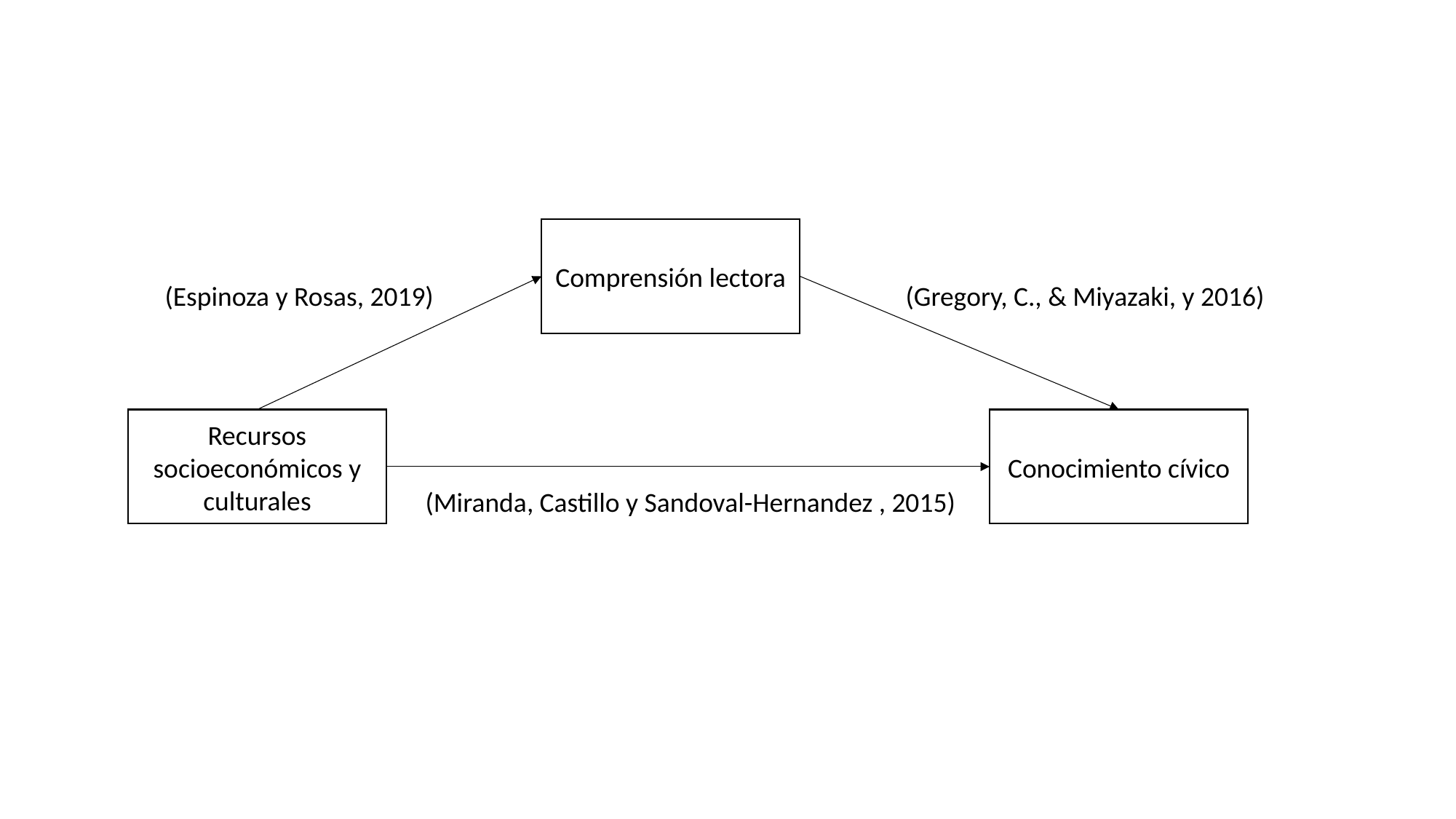

Comprensión lectora
(Espinoza y Rosas, 2019)
(Gregory, C., & Miyazaki, y 2016)
Conocimiento cívico
Recursos socioeconómicos y culturales
(Miranda, Castillo y Sandoval-Hernandez , 2015)